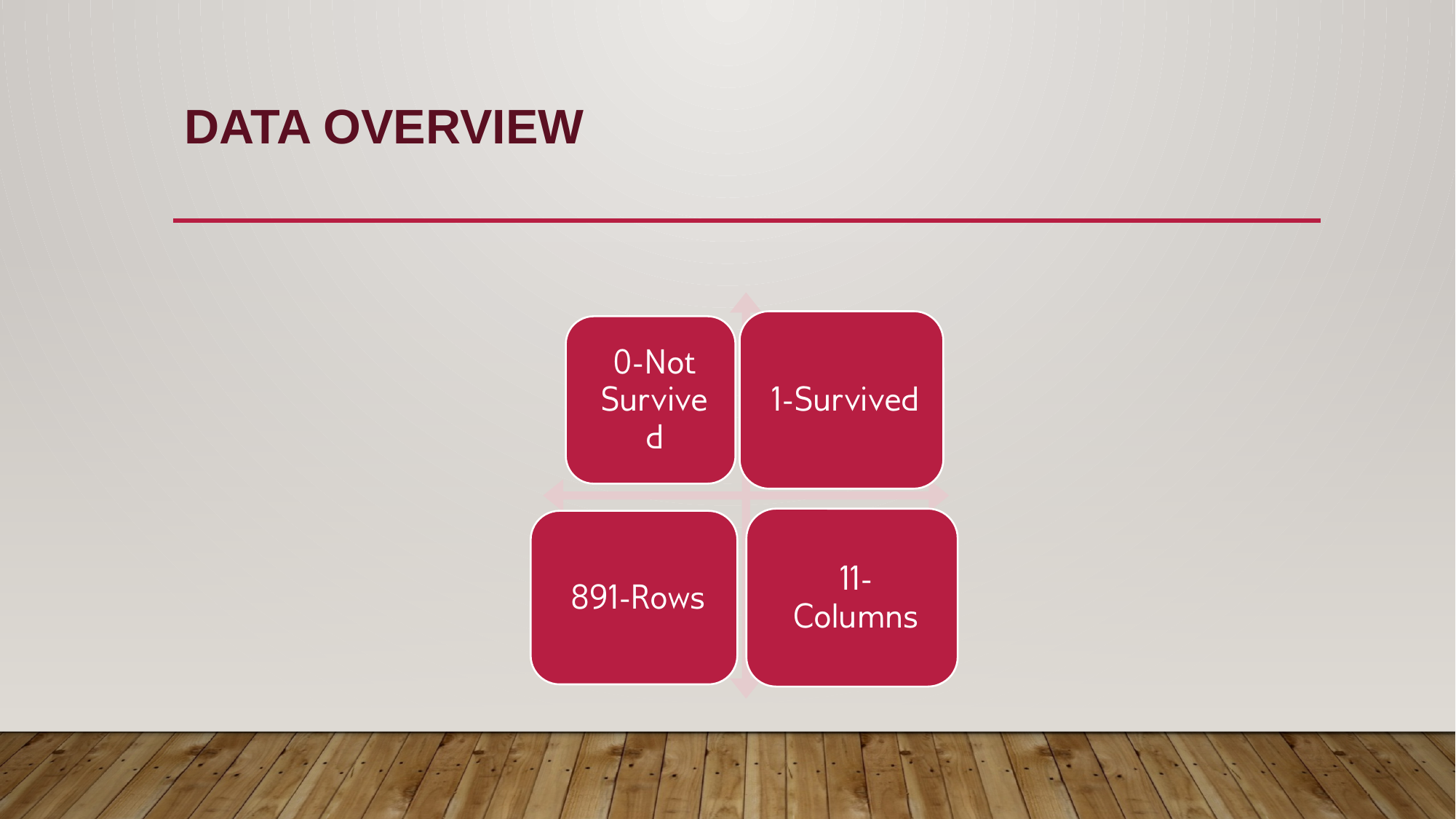

# DATA OVERVIEW
0-Not Survived
1-Survived
891-Rows
11- Columns